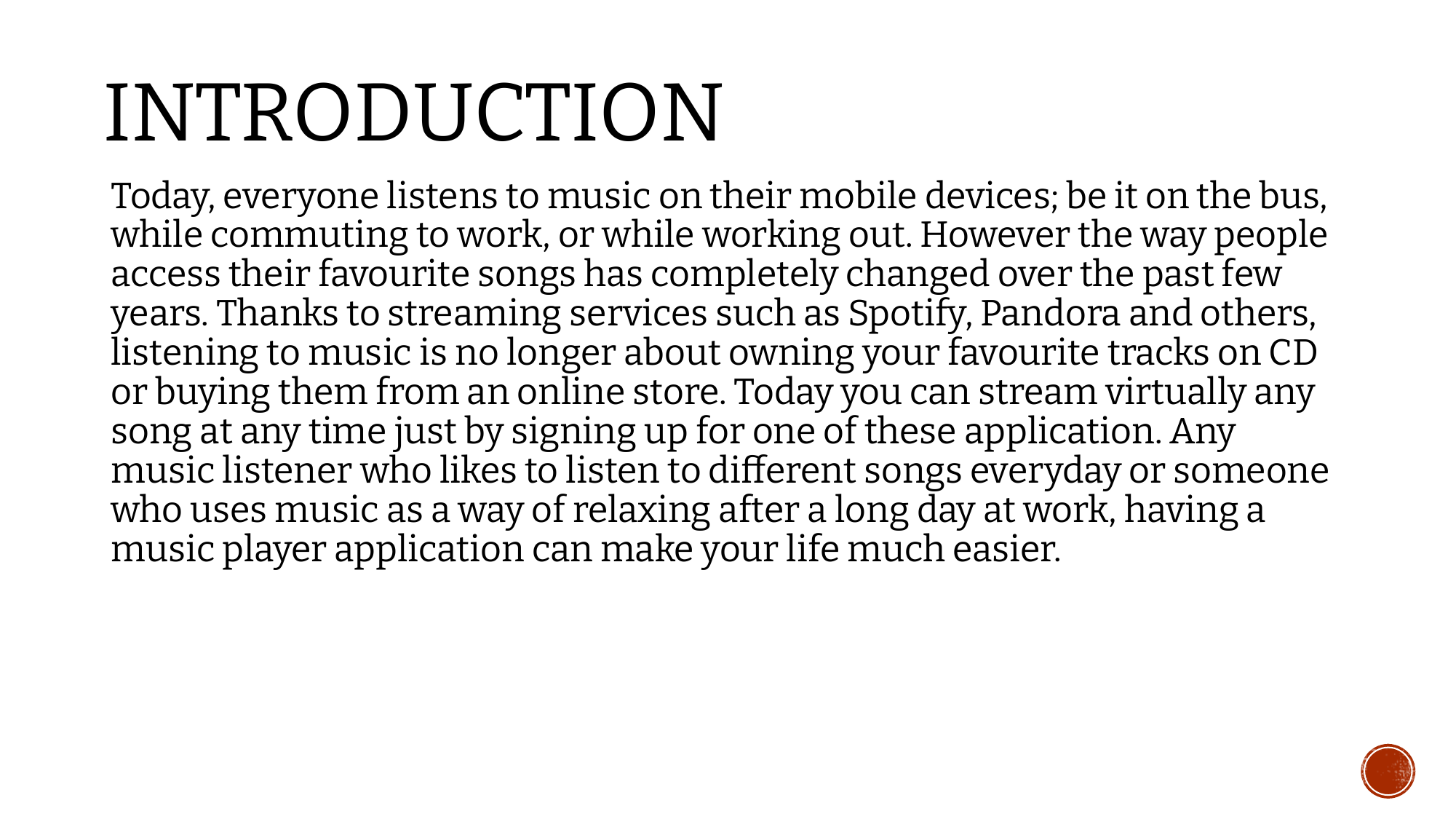

# Introduction
Today, everyone listens to music on their mobile devices; be it on the bus, while commuting to work, or while working out. However the way people access their favourite songs has completely changed over the past few years. Thanks to streaming services such as Spotify, Pandora and others, listening to music is no longer about owning your favourite tracks on CD or buying them from an online store. Today you can stream virtually any song at any time just by signing up for one of these application. Any music listener who likes to listen to different songs everyday or someone who uses music as a way of relaxing after a long day at work, having a music player application can make your life much easier.